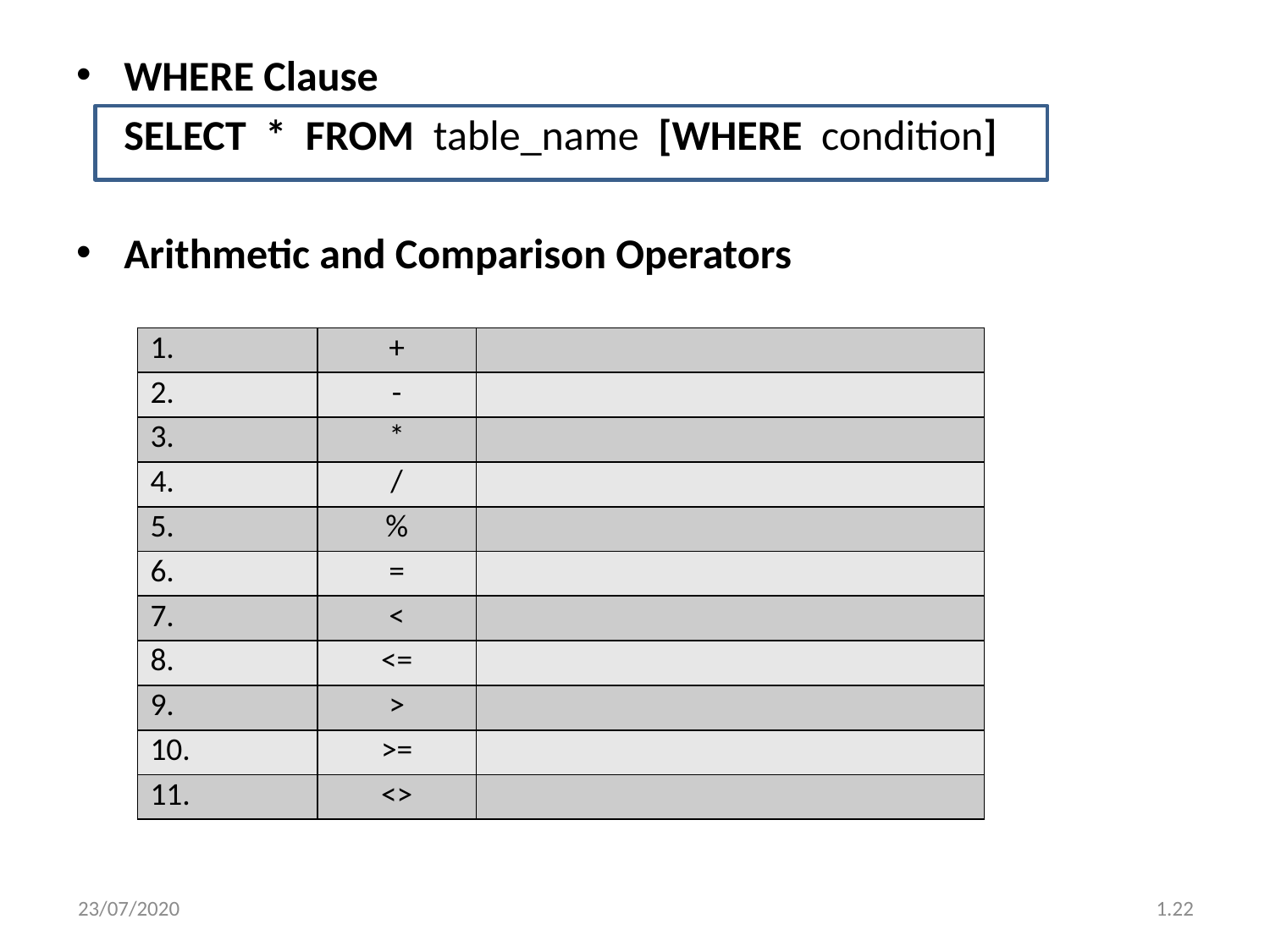

WHERE Clause
     SELECT  *  FROM  table_name  [WHERE  condition]

Arithmetic and Comparison Operators

| 1. | + |  |
| --- | --- | --- |
| 2. | - |  |
| 3. | \* |  |
| 4. | / |  |
| 5. | % |  |
| 6. | = |  |
| 7. | < |  |
| 8. | <= |  |
| 9. | > |  |
| 10. | >= |  |
| 11. | <> |  |
23/07/2020
1.22